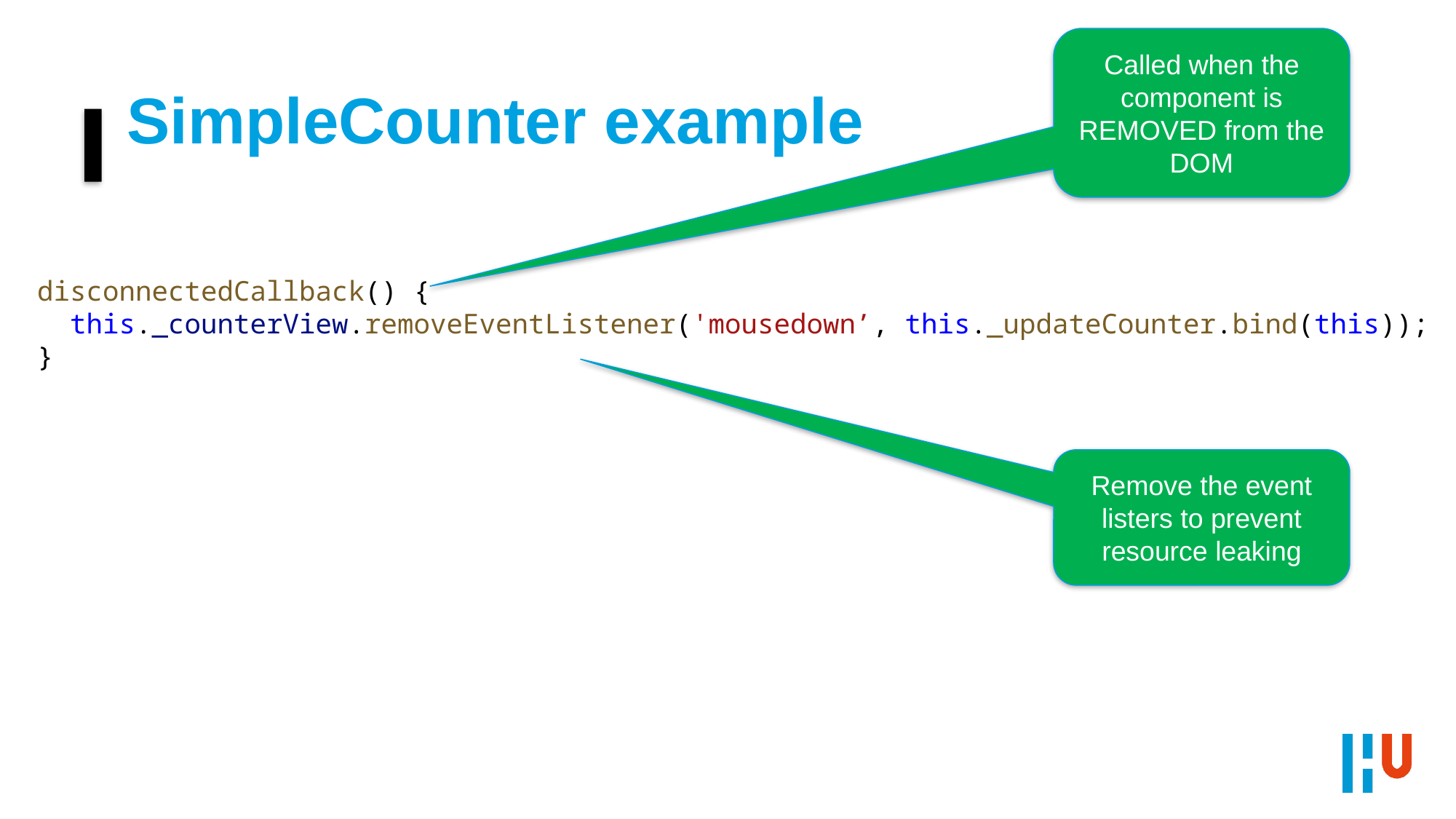

Called when the component is REMOVED from the DOM
# SimpleCounter example
disconnectedCallback() {
  this._counterView.removeEventListener('mousedown’, this._updateCounter.bind(this));
}
Remove the event listers to prevent resource leaking